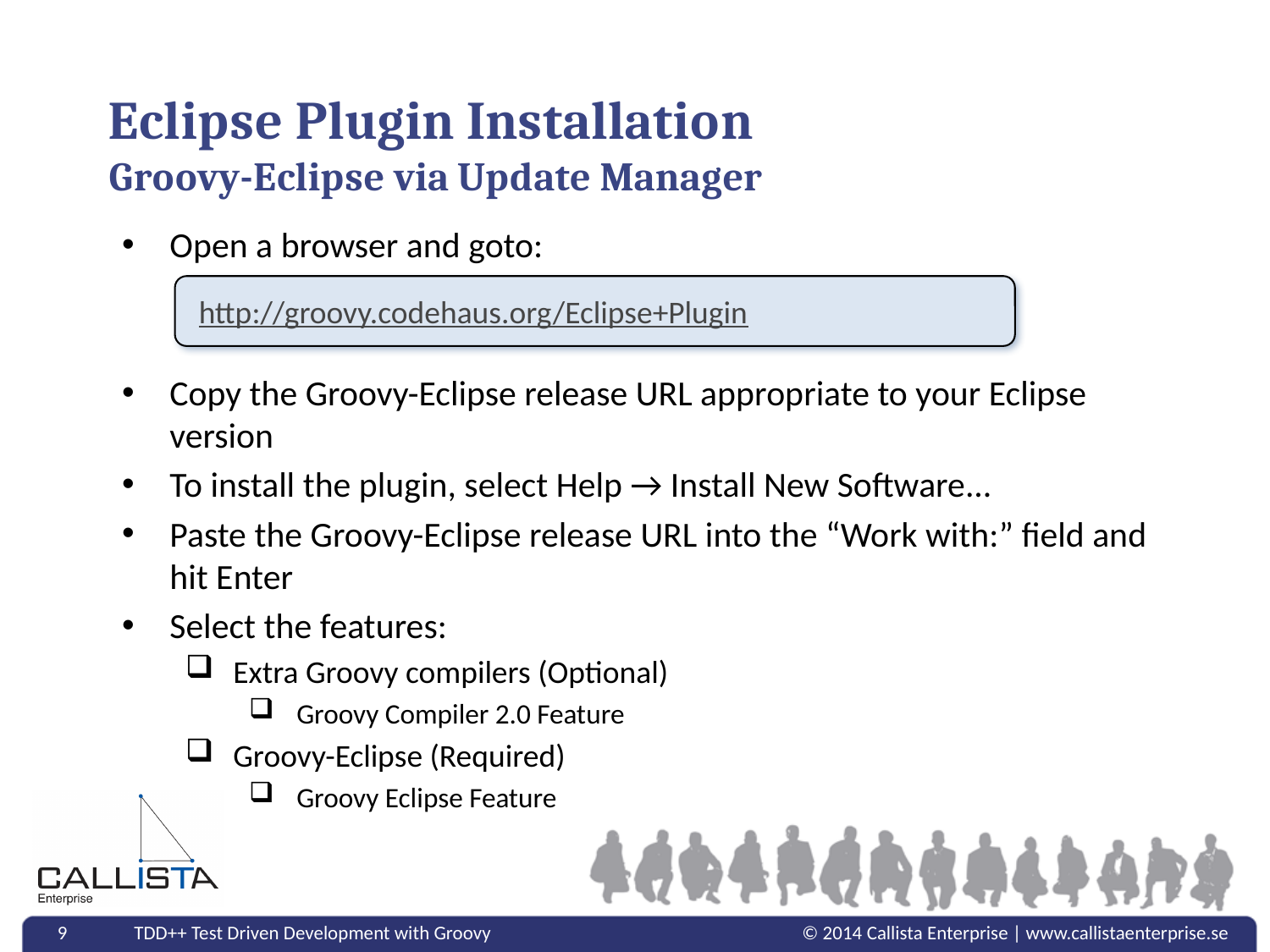

# Eclipse Plugin Installation Groovy-Eclipse via Update Manager
Open a browser and goto:

Copy the Groovy-Eclipse release URL appropriate to your Eclipse version
To install the plugin, select Help → Install New Software...
Paste the Groovy-Eclipse release URL into the “Work with:” field and hit Enter
Select the features:
Extra Groovy compilers (Optional)
Groovy Compiler 2.0 Feature
Groovy-Eclipse (Required)
Groovy Eclipse Feature

http://groovy.codehaus.org/Eclipse+Plugin